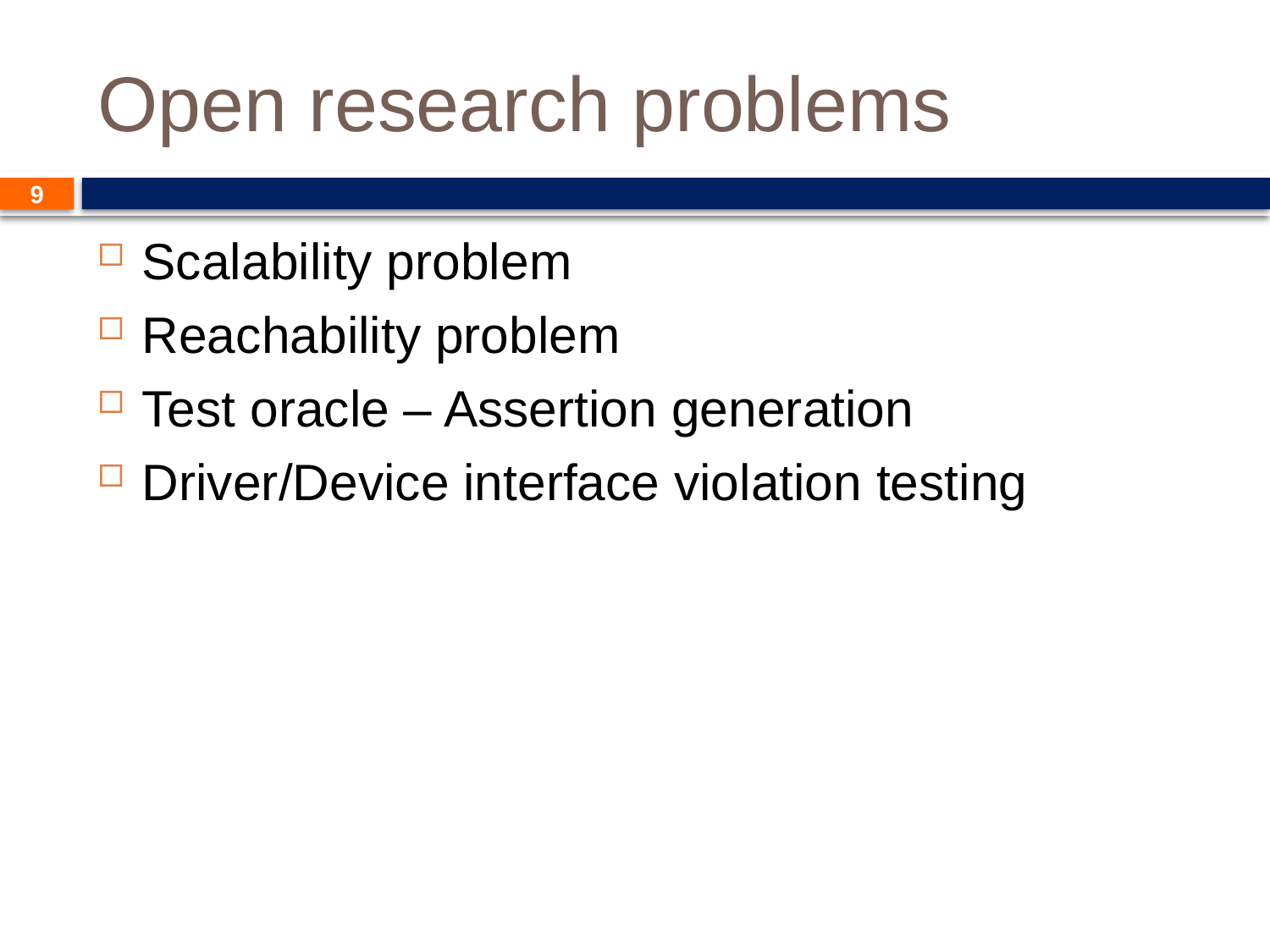

# Open research problems
9
Scalability problem
Reachability problem
Test oracle – Assertion generation
Driver/Device interface violation testing